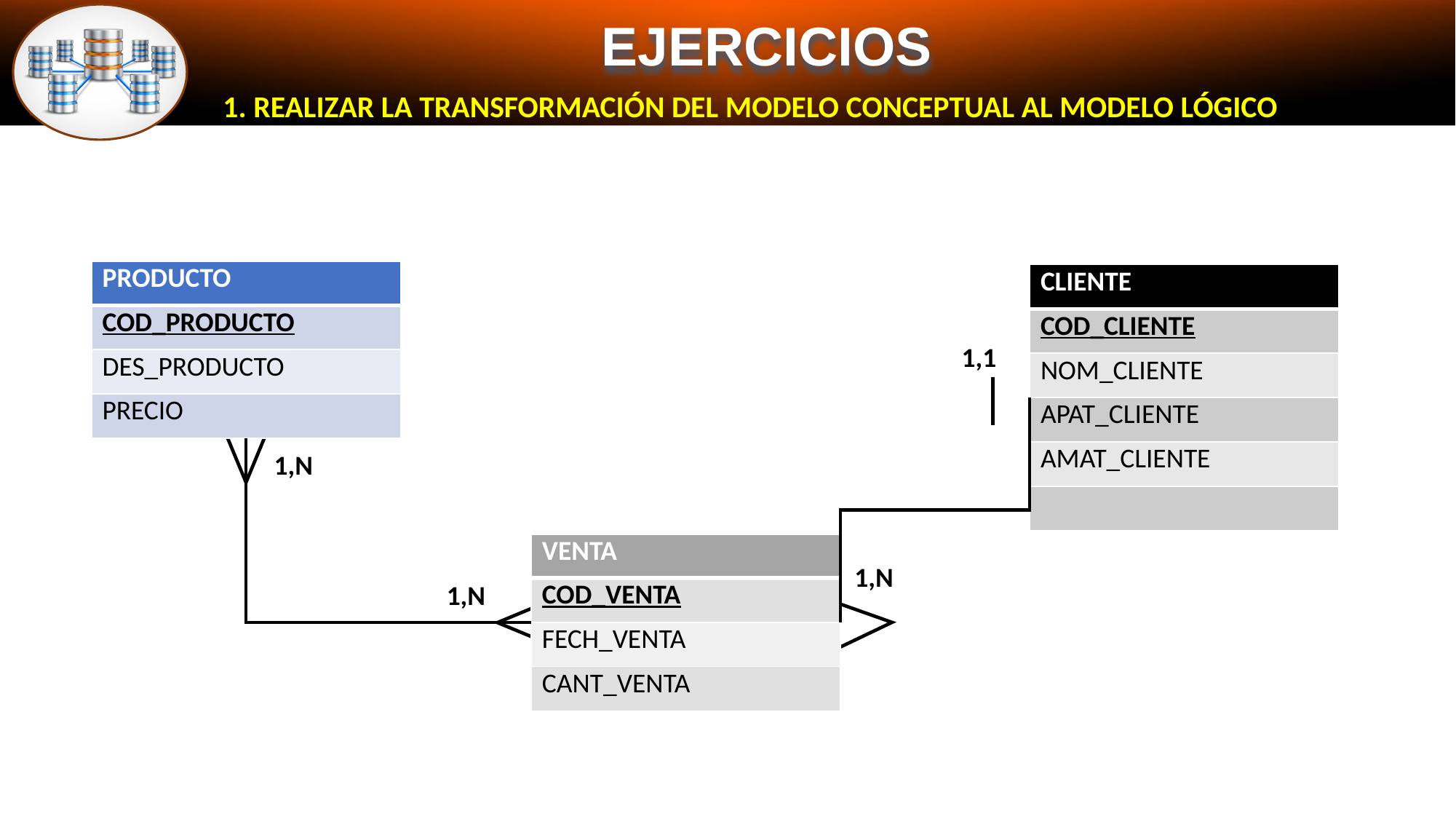

EJERCICIOS
1. REALIZAR LA TRANSFORMACIÓN DEL MODELO CONCEPTUAL AL MODELO LÓGICO
| PRODUCTO |
| --- |
| COD\_PRODUCTO |
| DES\_PRODUCTO |
| PRECIO |
| CLIENTE |
| --- |
| COD\_CLIENTE |
| NOM\_CLIENTE |
| APAT\_CLIENTE |
| AMAT\_CLIENTE |
|  |
1,1

1,N
| VENTA |
| --- |
| COD\_VENTA |
| FECH\_VENTA |
| CANT\_VENTA |
1,N
1,N